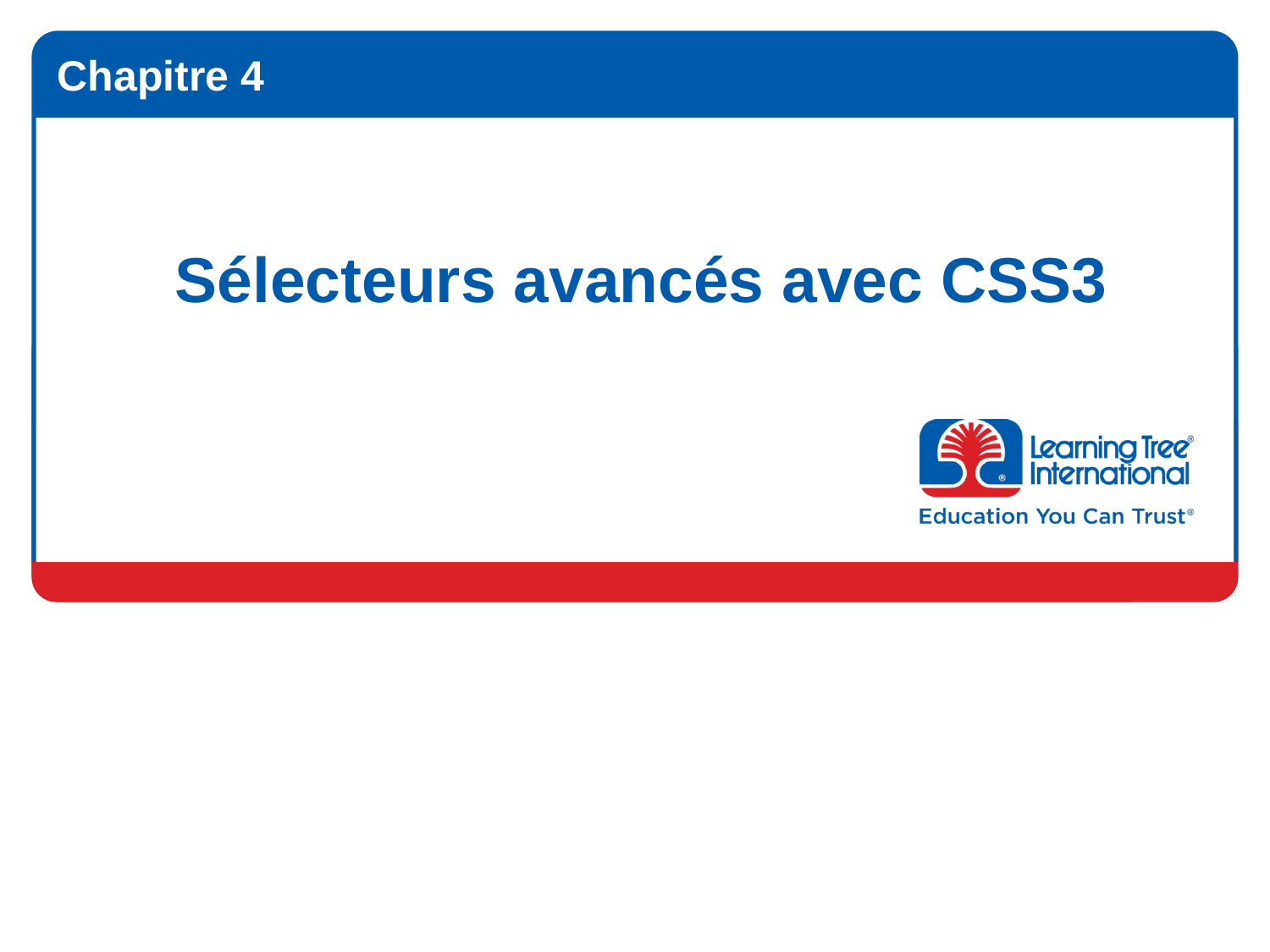

Chapitre 4
# Sélecteurs avancés avec CSS3